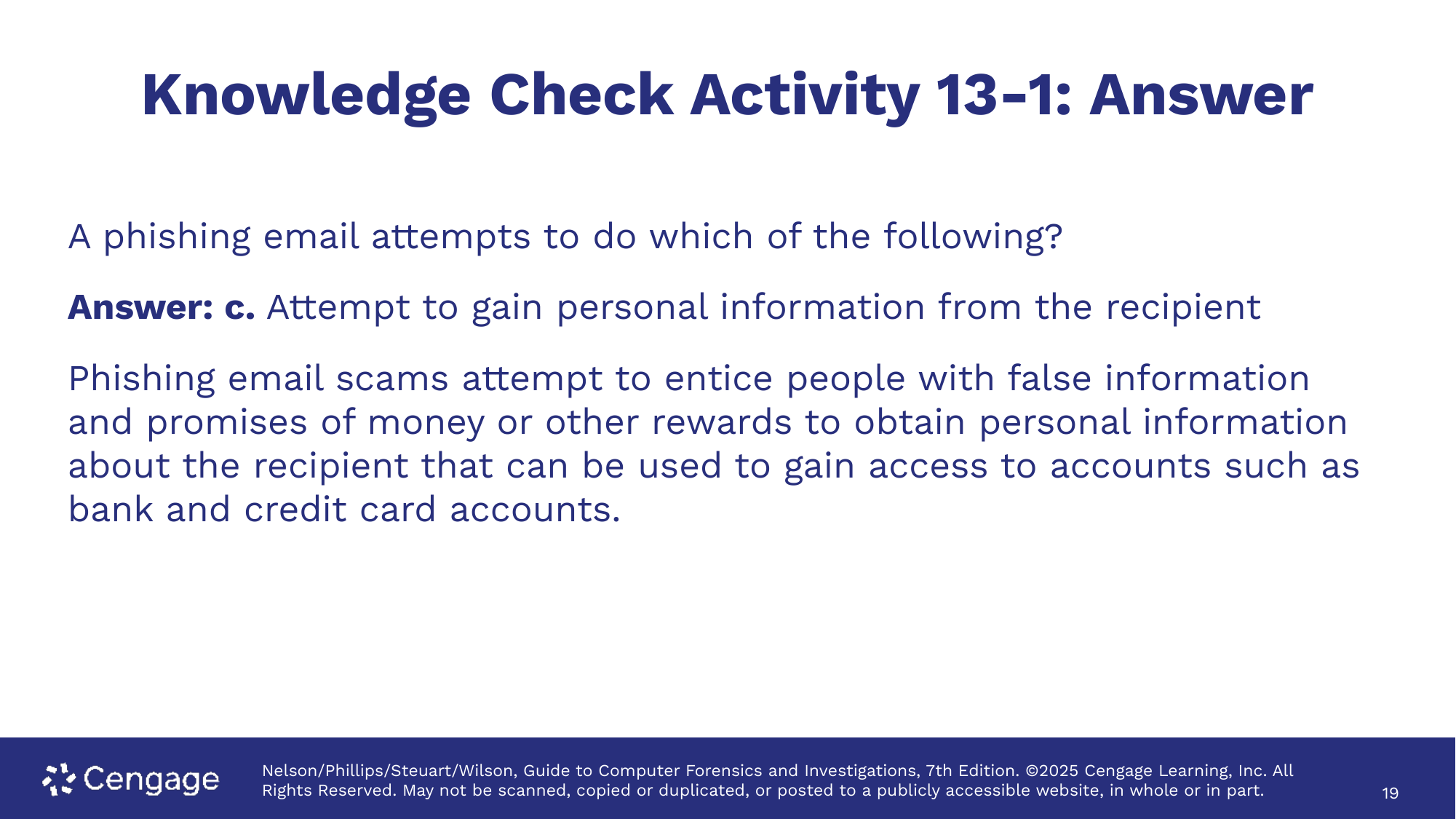

# Knowledge Check Activity 13-1: Answer
A phishing email attempts to do which of the following?
Answer: c. Attempt to gain personal information from the recipient
Phishing email scams attempt to entice people with false information and promises of money or other rewards to obtain personal information about the recipient that can be used to gain access to accounts such as bank and credit card accounts.